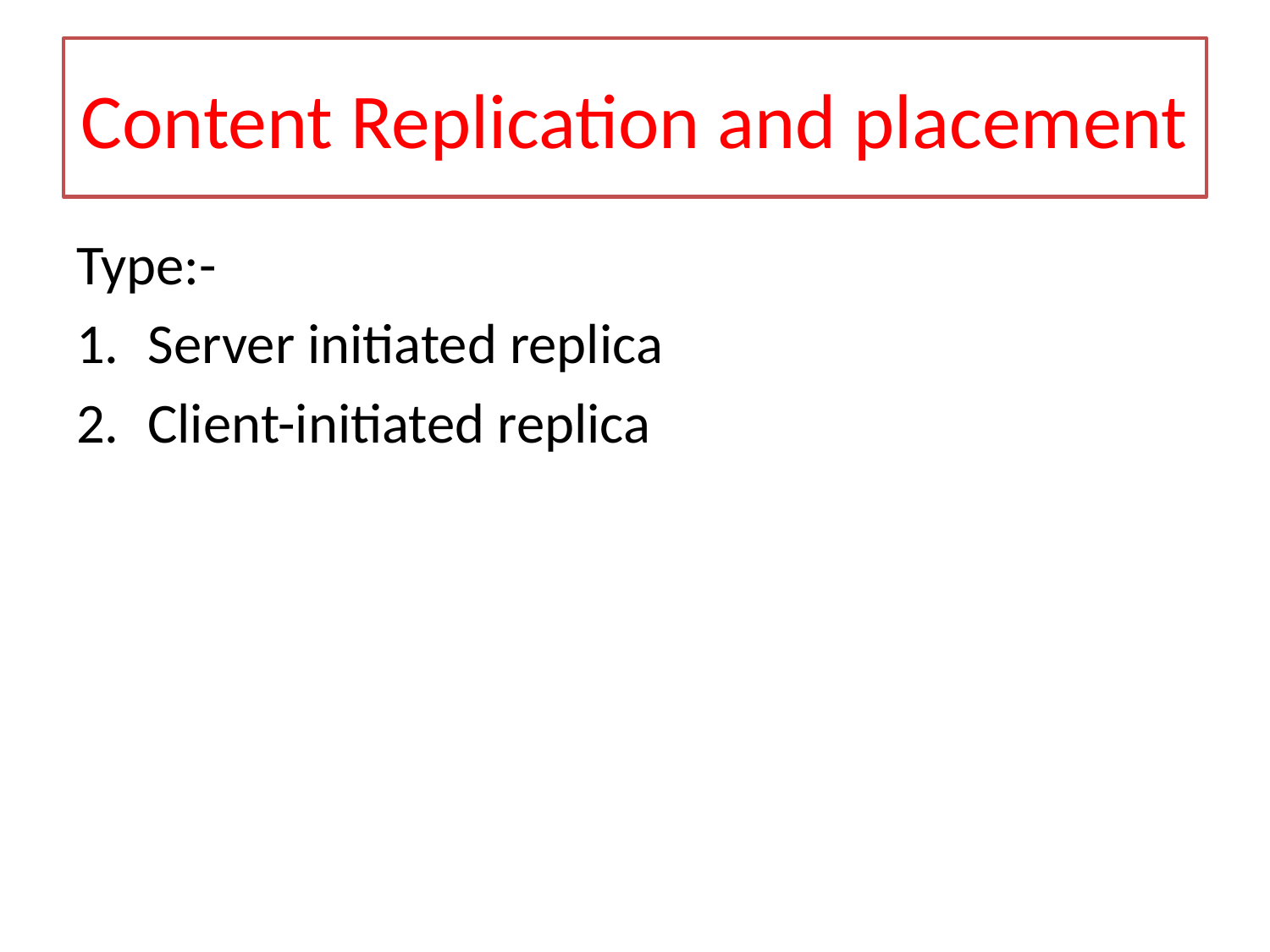

# Content Replication and placement
Type:-
Server initiated replica
Client-initiated replica